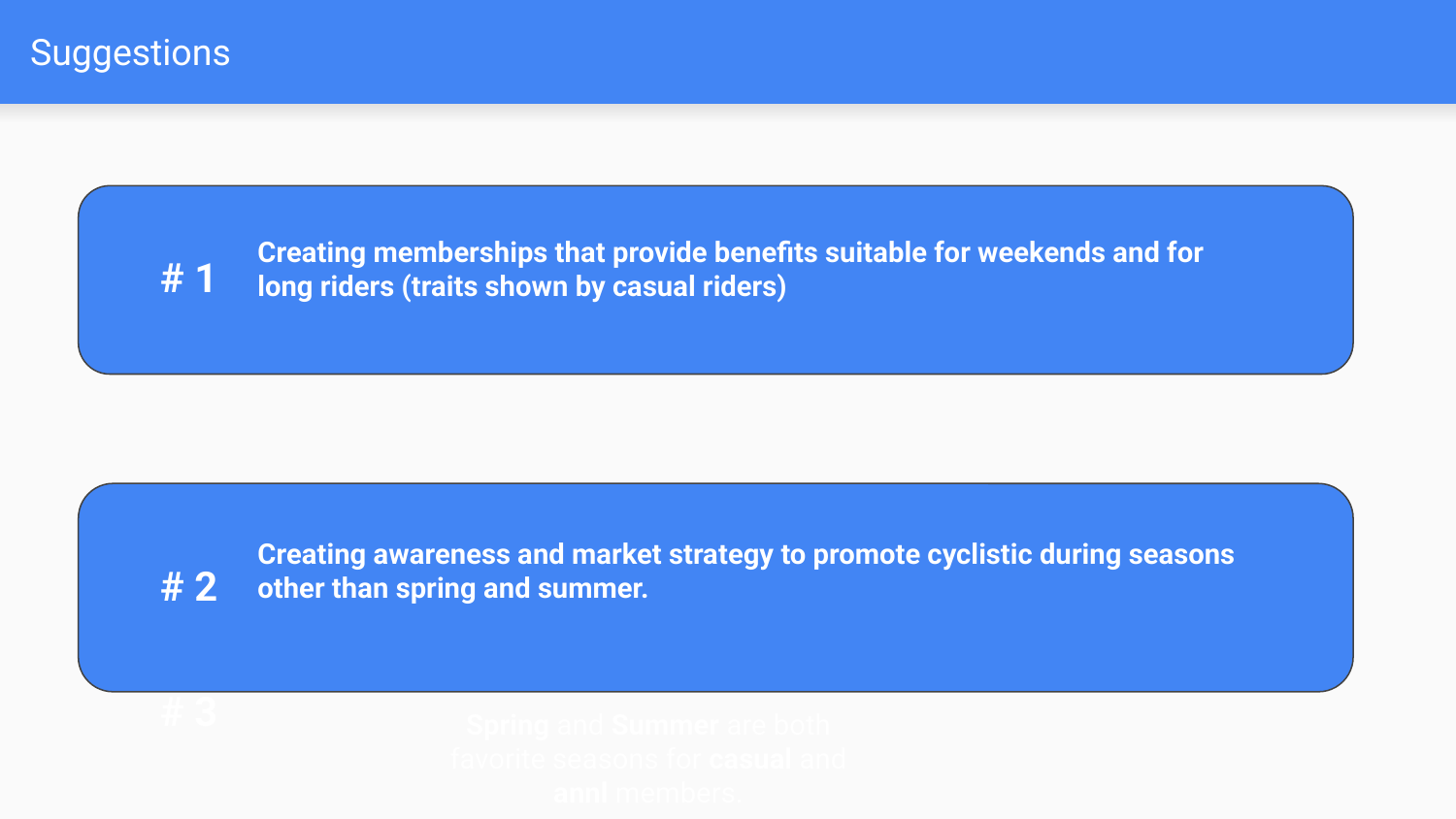

# Suggestions

Creating memberships that provide benefits suitable for weekends and for long riders (traits shown by casual riders)

# 1

Creating awareness and market strategy to promote cyclistic during seasons other than spring and summer.
# 2
# 3
Spring and Summer are both favorite seasons for casual and annl members.